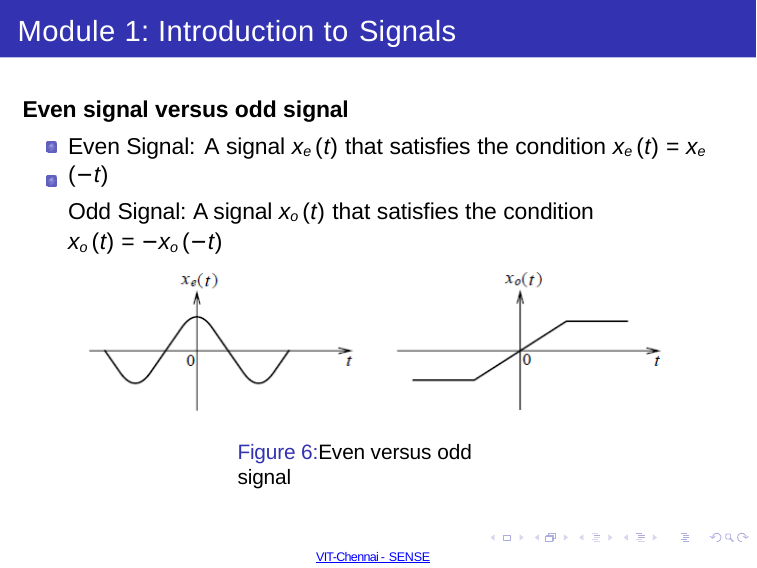

# Module 1: Introduction to Signals
Even signal versus odd signal
Even Signal: A signal xe (t) that satisfies the condition xe (t) = xe (−t)
Odd Signal: A signal xo (t) that satisfies the condition
xo (t) = −xo (−t)

Figure 6:Even versus odd signal
Dr Sathiya Narayanan S
Winter 2021-2022 Semester 13 / 50
VIT-Chennai - SENSE